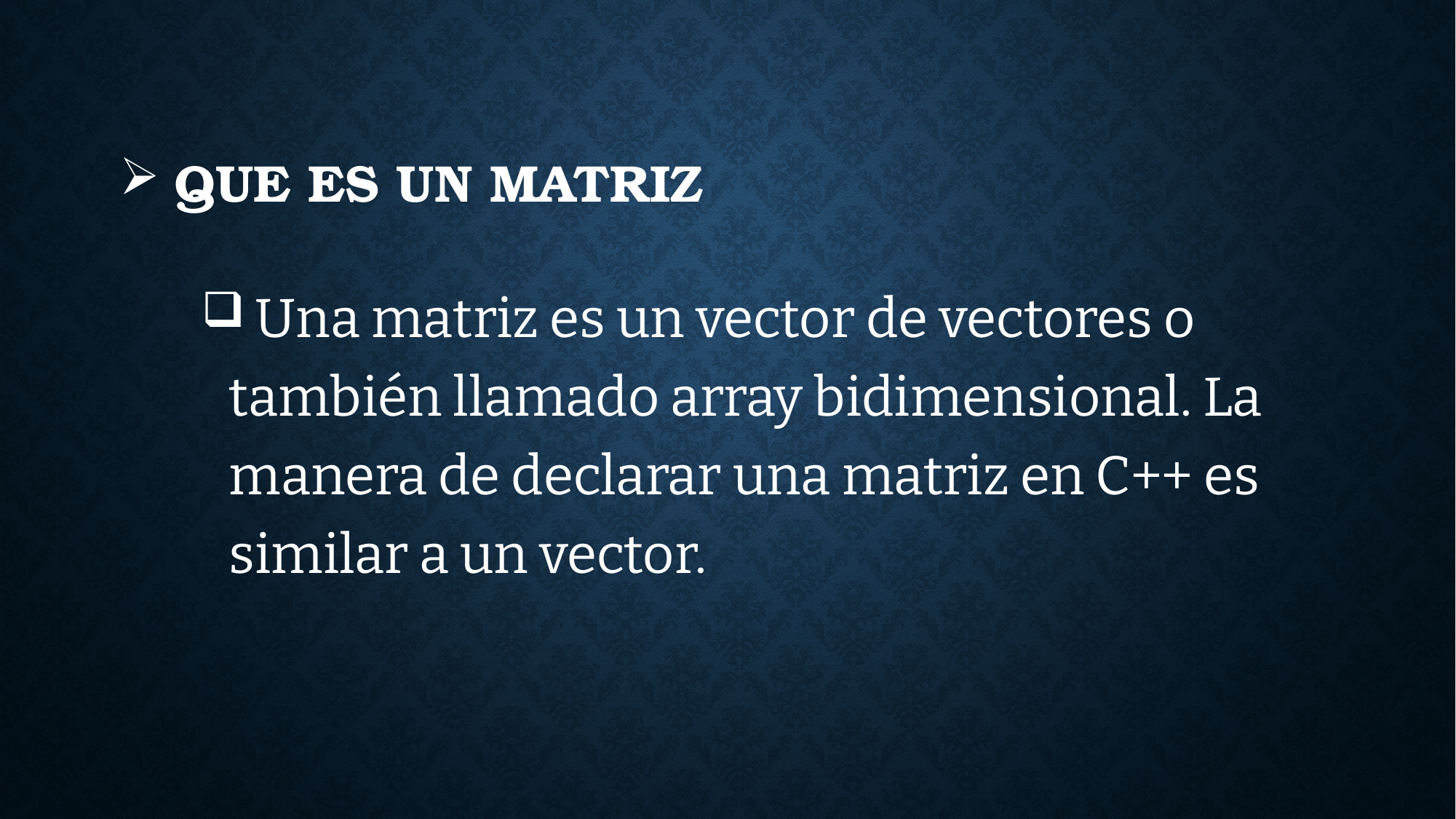

# QUE ES UN matriz
 Una matriz es un vector de vectores o también llamado array bidimensional. La manera de declarar una matriz en C++ es similar a un vector.